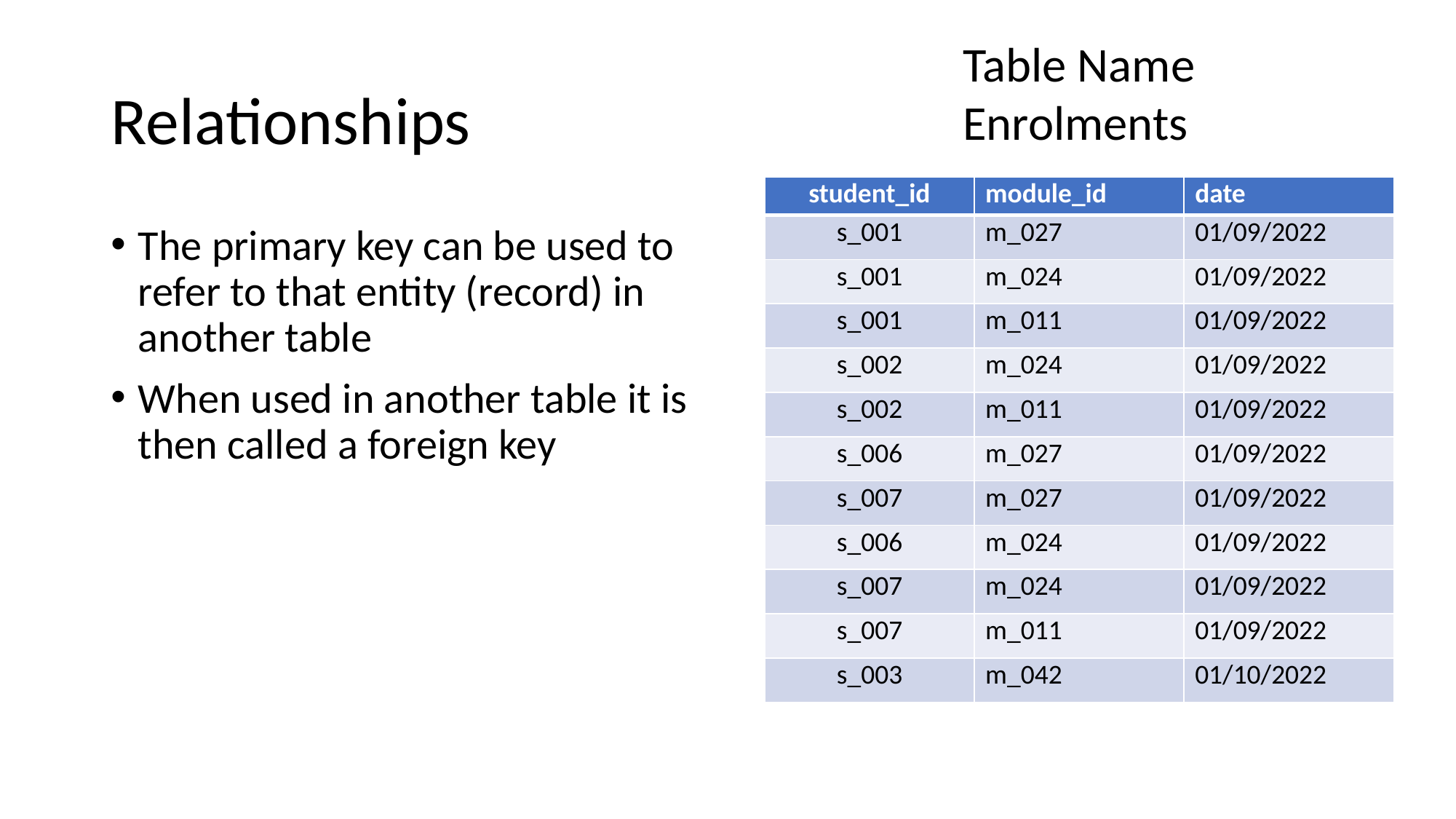

Table Name
Enrolments
# Relationships
| student\_id | module\_id | date |
| --- | --- | --- |
| s\_001 | m\_027 | 01/09/2022 |
| s\_001 | m\_024 | 01/09/2022 |
| s\_001 | m\_011 | 01/09/2022 |
| s\_002 | m\_024 | 01/09/2022 |
| s\_002 | m\_011 | 01/09/2022 |
| s\_006 | m\_027 | 01/09/2022 |
| s\_007 | m\_027 | 01/09/2022 |
| s\_006 | m\_024 | 01/09/2022 |
| s\_007 | m\_024 | 01/09/2022 |
| s\_007 | m\_011 | 01/09/2022 |
| s\_003 | m\_042 | 01/10/2022 |
The primary key can be used to refer to that entity (record) in another table
When used in another table it is then called a foreign key